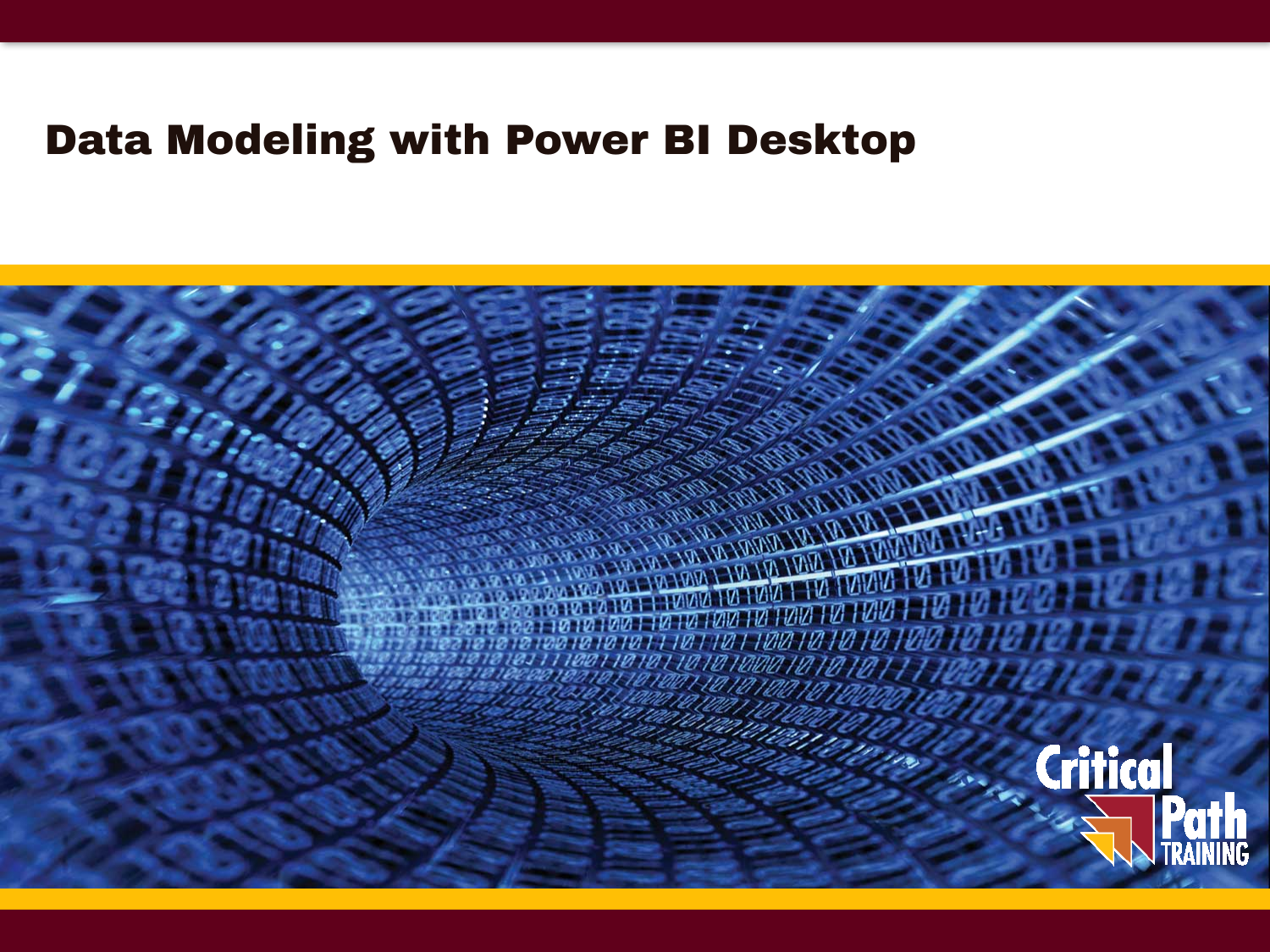

# Data Modeling with Power BI Desktop